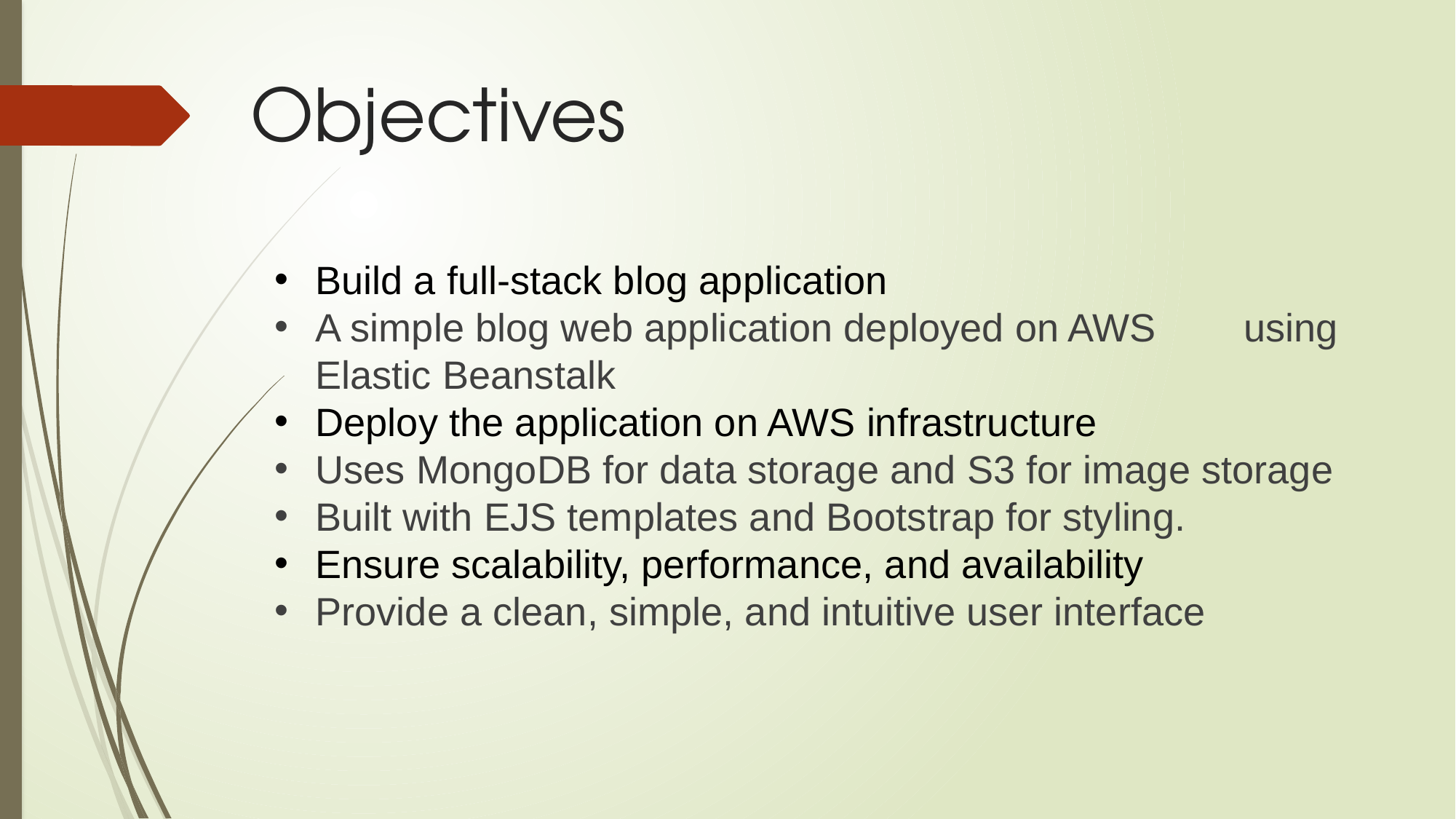

# Objectives
Build a full-stack blog application
A simple blog web application deployed on AWS        using Elastic Beanstalk
Deploy the application on AWS infrastructure
Uses MongoDB for data storage and S3 for image storage
Built with EJS templates and Bootstrap for styling.
Ensure scalability, performance, and availability
Provide a clean, simple, and intuitive user interface